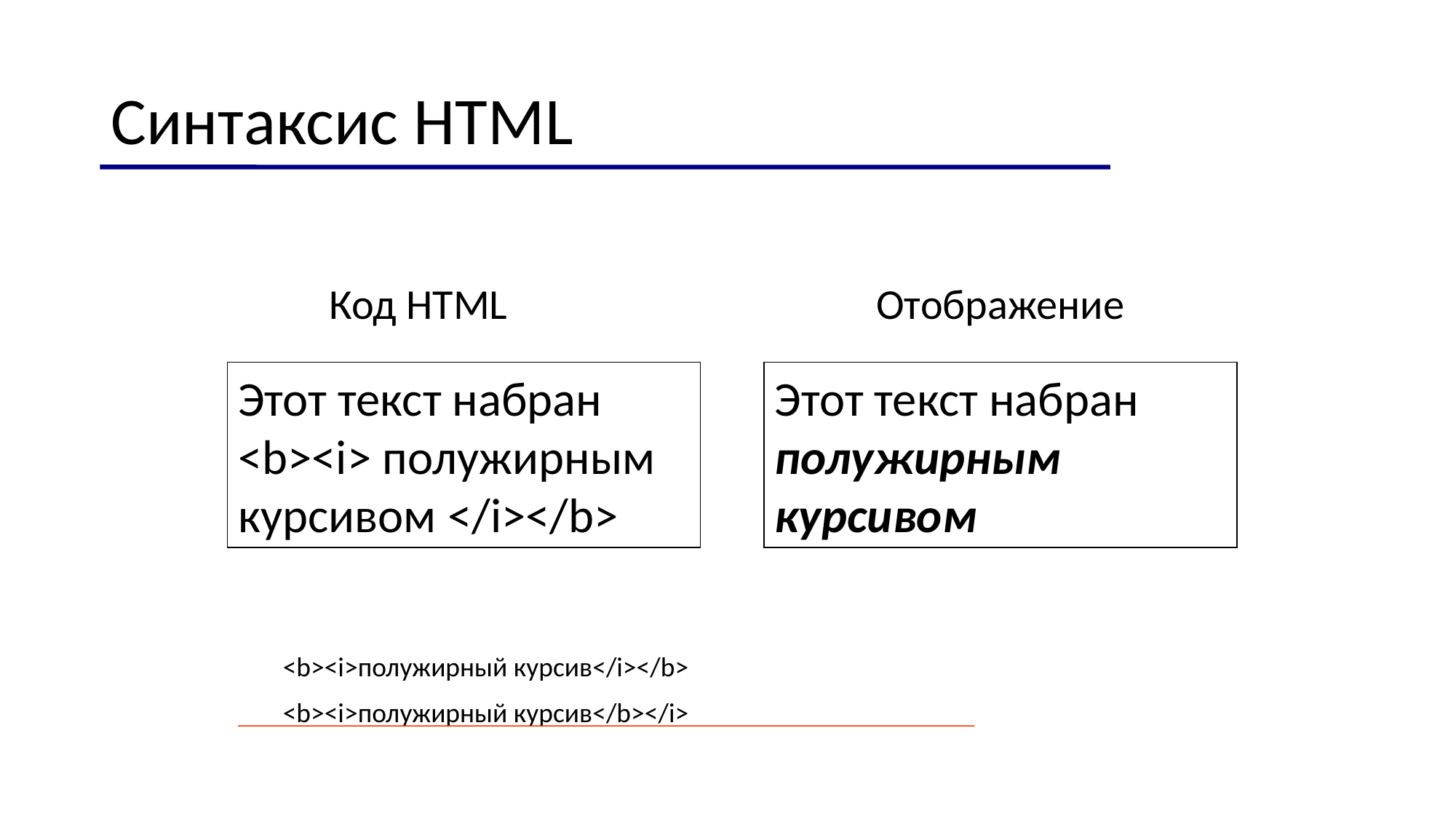

# Синтаксис HTML

Код HTML
Отображение
Этот текст набран <b><i> полужирным курсивом </i></b>
Этот текст набран полужирным курсивом
<b><i>полужирный курсив</i></b>
<b><i>полужирный курсив</b></i>